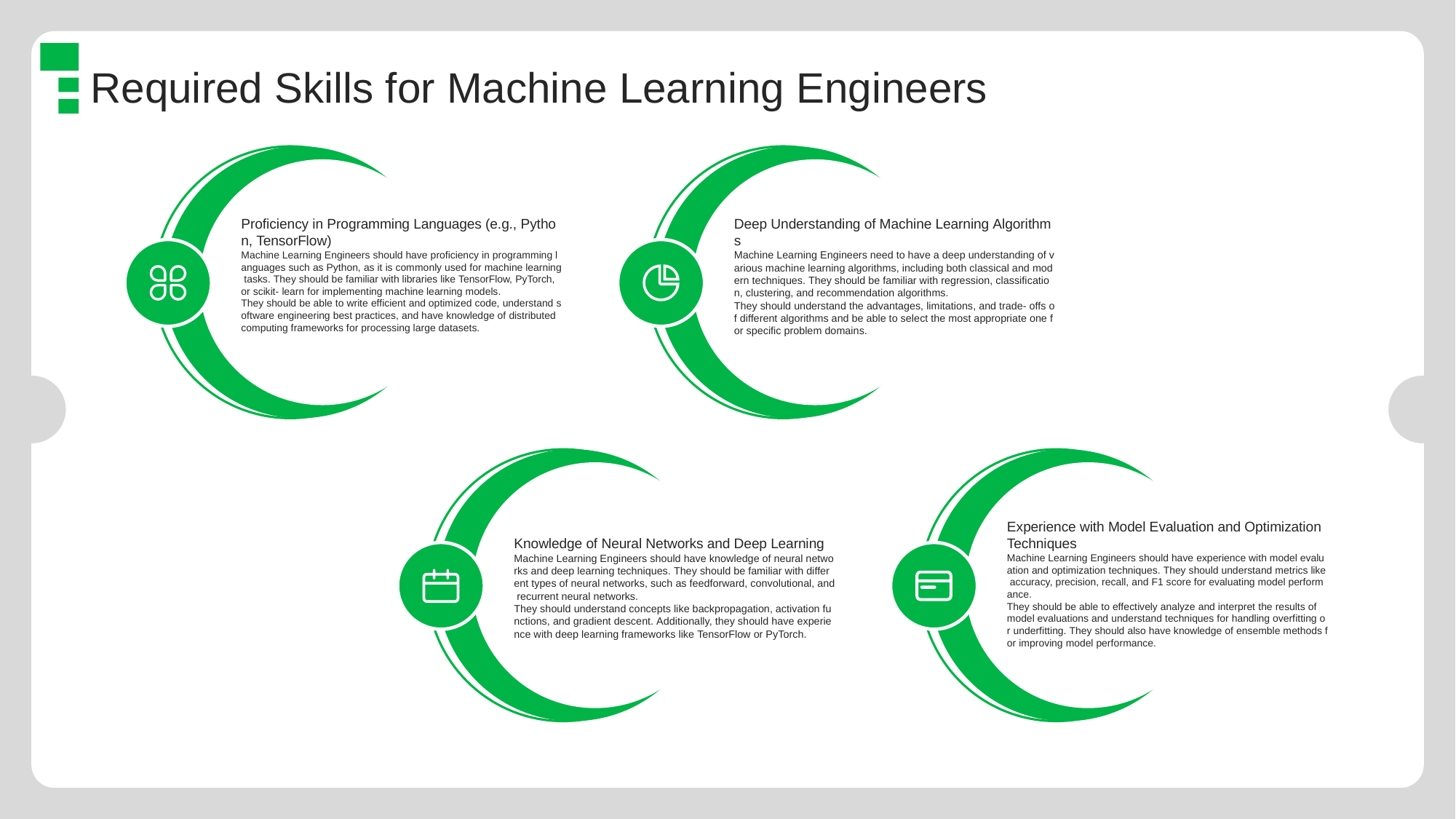

Required Skills for Machine Learning Engineers

Proficiency in Programming Languages (e.g., Python, TensorFlow)
Deep Understanding of Machine Learning Algorithms

Machine Learning Engineers should have proficiency in programming languages such as Python, as it is commonly used for machine learning tasks. They should be familiar with libraries like TensorFlow, PyTorch, or scikit- learn for implementing machine learning models.
They should be able to write efficient and optimized code, understand software engineering best practices, and have knowledge of distributed computing frameworks for processing large datasets.
Machine Learning Engineers need to have a deep understanding of various machine learning algorithms, including both classical and modern techniques. They should be familiar with regression, classification, clustering, and recommendation algorithms.
They should understand the advantages, limitations, and trade- offs of different algorithms and be able to select the most appropriate one for specific problem domains.

Knowledge of Neural Networks and Deep Learning
Experience with Model Evaluation and Optimization Techniques

Machine Learning Engineers should have knowledge of neural networks and deep learning techniques. They should be familiar with different types of neural networks, such as feedforward, convolutional, and recurrent neural networks.
They should understand concepts like backpropagation, activation functions, and gradient descent. Additionally, they should have experience with deep learning frameworks like TensorFlow or PyTorch.
Machine Learning Engineers should have experience with model evaluation and optimization techniques. They should understand metrics like accuracy, precision, recall, and F1 score for evaluating model performance.
They should be able to effectively analyze and interpret the results of model evaluations and understand techniques for handling overfitting or underfitting. They should also have knowledge of ensemble methods for improving model performance.